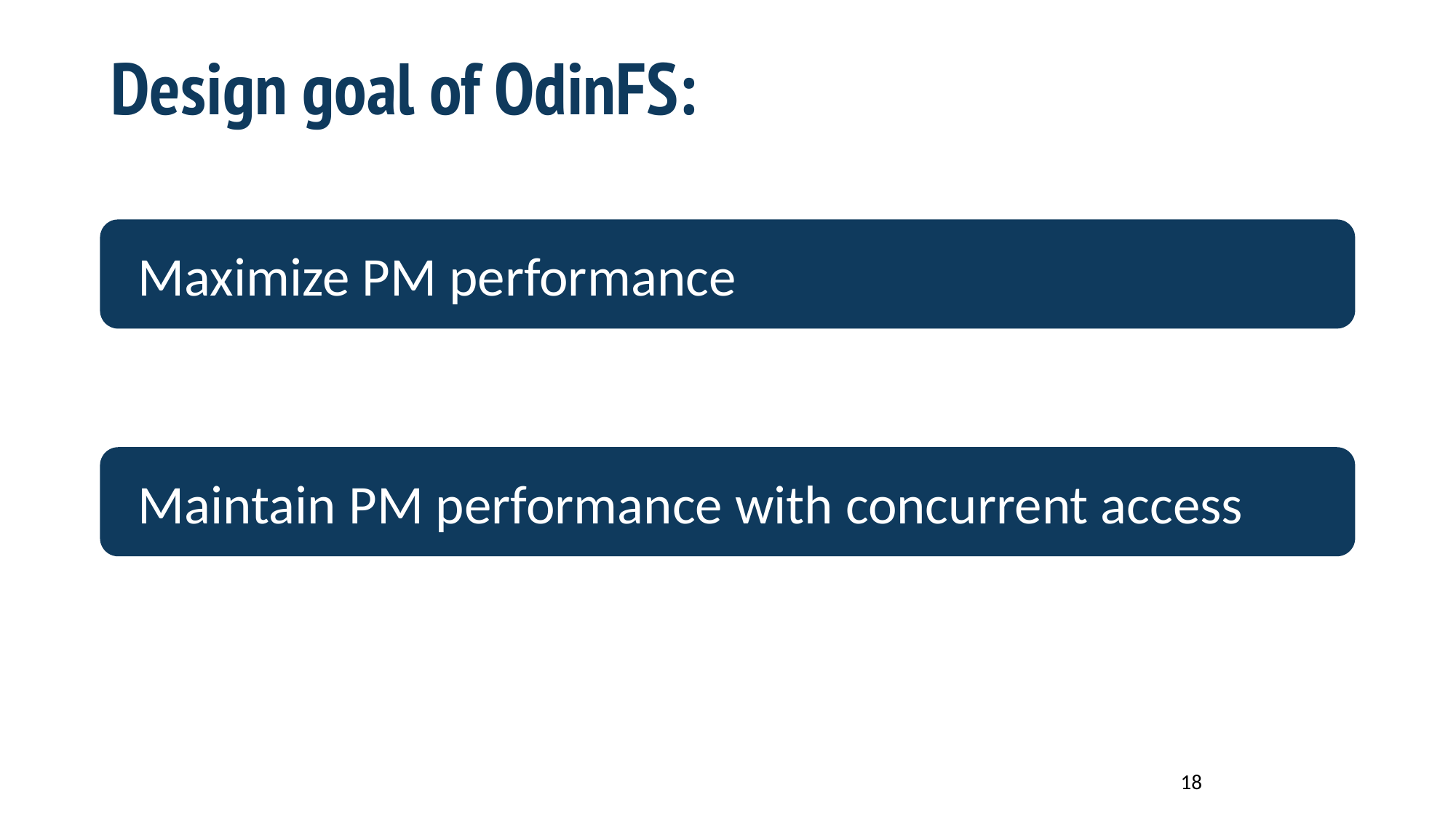

Design goal of OdinFS:
Maximize PM performance
Maintain PM performance with concurrent access
18